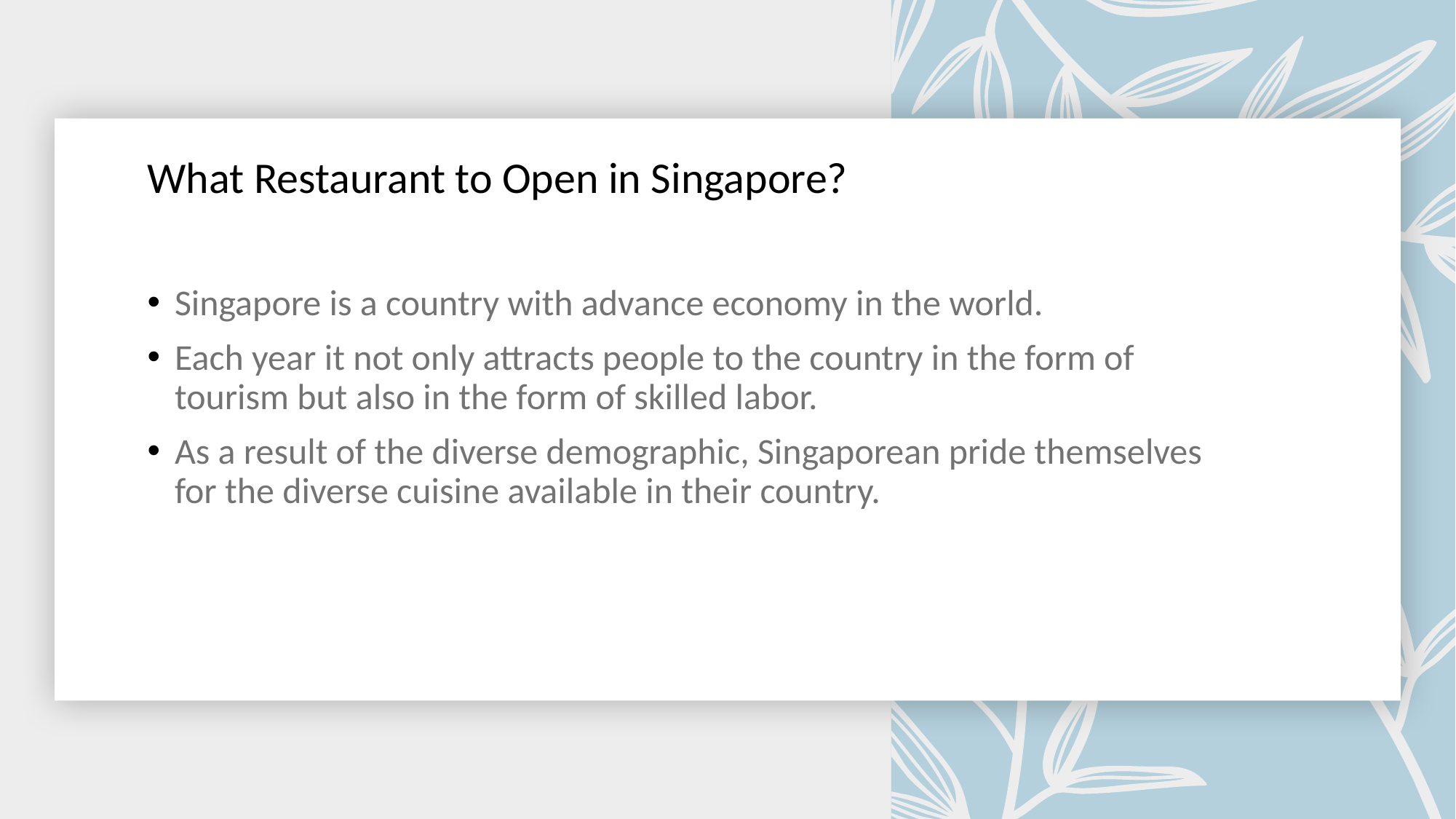

# What Restaurant to Open in Singapore?
Singapore is a country with advance economy in the world.
Each year it not only attracts people to the country in the form of tourism but also in the form of skilled labor.
As a result of the diverse demographic, Singaporean pride themselves for the diverse cuisine available in their country.